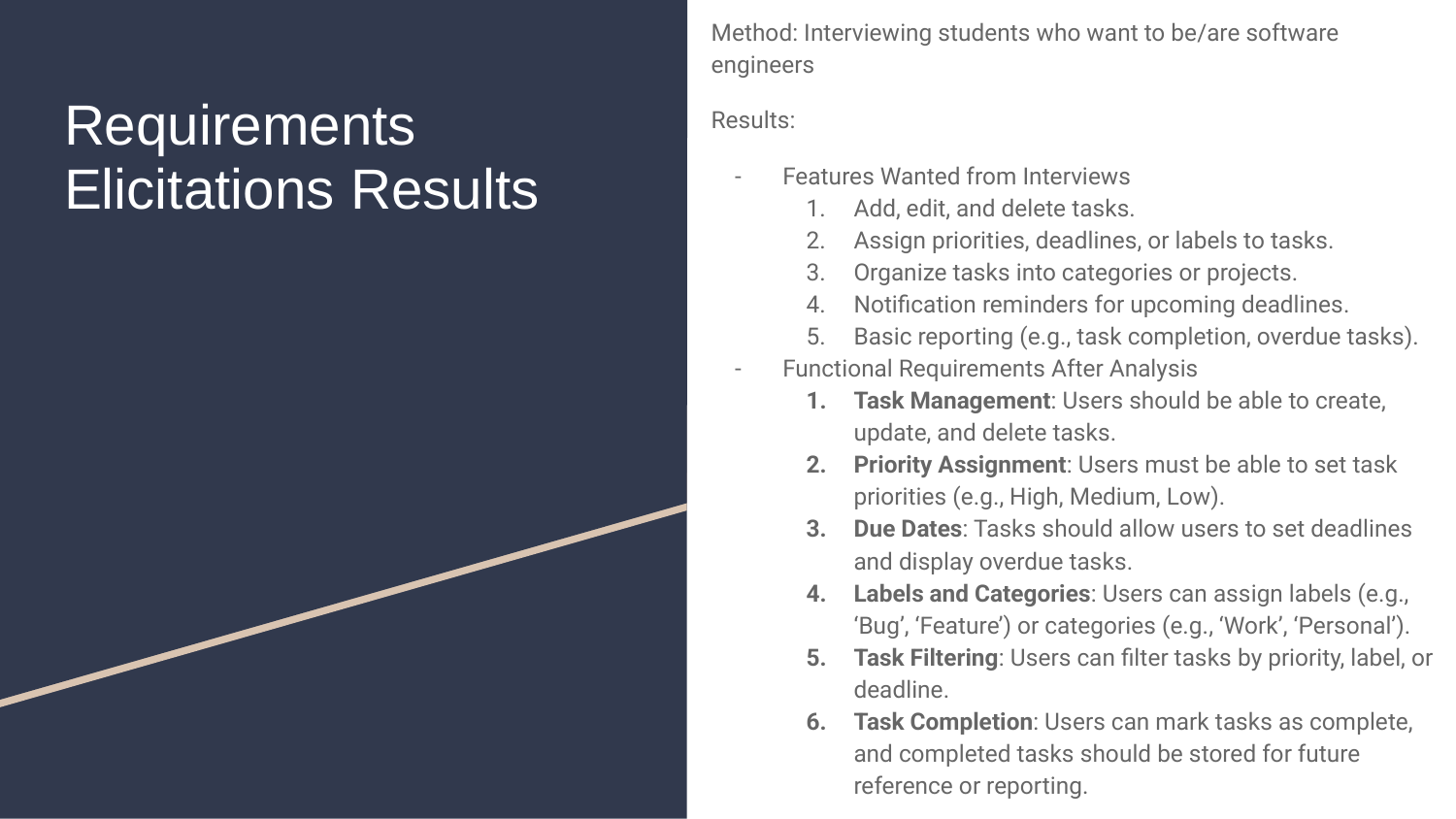

Method: Interviewing students who want to be/are software engineers
Results:
Features Wanted from Interviews
Add, edit, and delete tasks.
Assign priorities, deadlines, or labels to tasks.
Organize tasks into categories or projects.
Notification reminders for upcoming deadlines.
Basic reporting (e.g., task completion, overdue tasks).
Functional Requirements After Analysis
Task Management: Users should be able to create, update, and delete tasks.
Priority Assignment: Users must be able to set task priorities (e.g., High, Medium, Low).
Due Dates: Tasks should allow users to set deadlines and display overdue tasks.
Labels and Categories: Users can assign labels (e.g., ‘Bug’, ‘Feature’) or categories (e.g., ‘Work’, ‘Personal’).
Task Filtering: Users can filter tasks by priority, label, or deadline.
Task Completion: Users can mark tasks as complete, and completed tasks should be stored for future reference or reporting.
# Requirements Elicitations Results